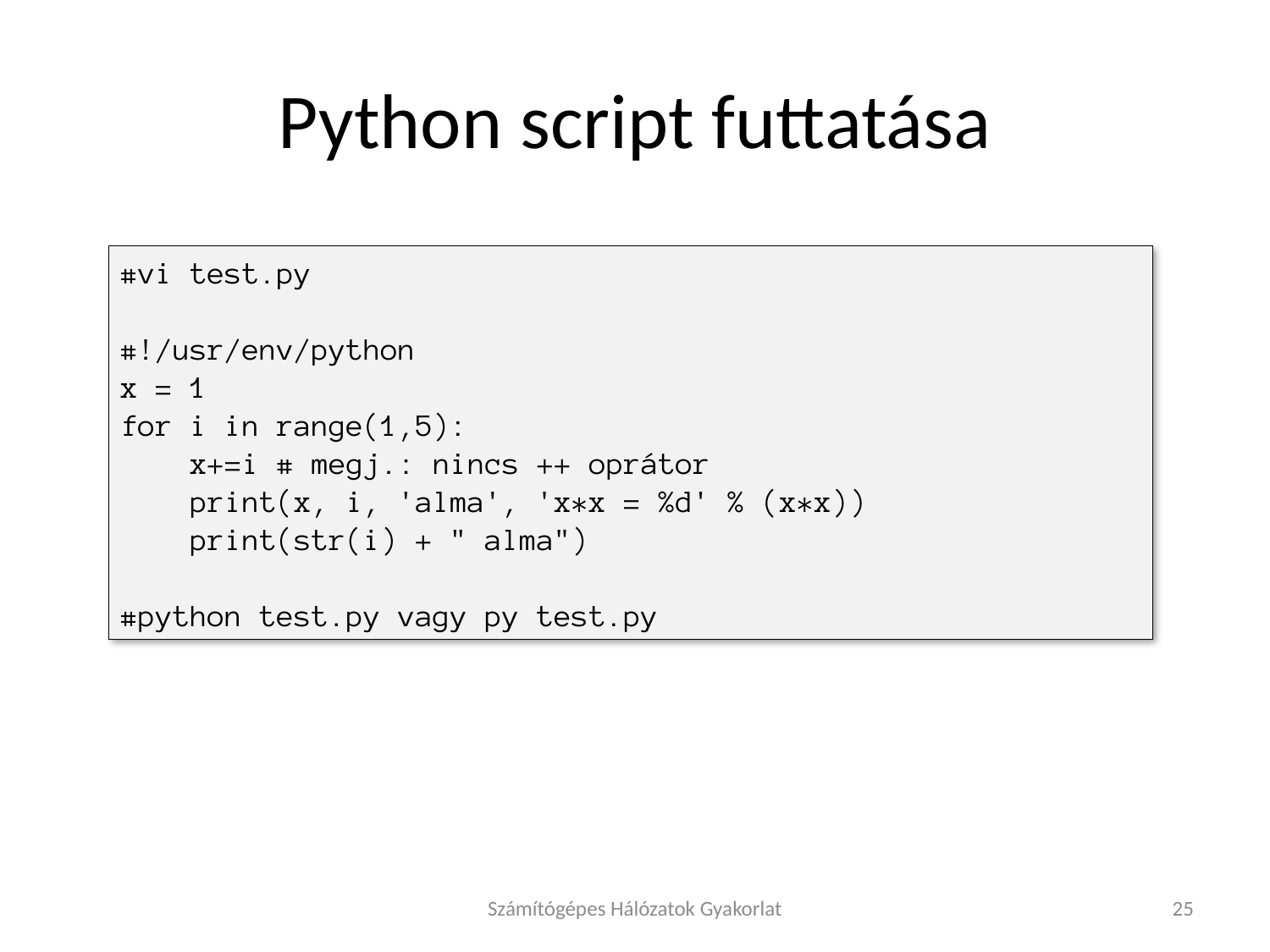

# Python script futtatása
#vi test.py

#!/usr/env/python
x = 1
for i in range(1,5):
    x+=i # megj.: nincs ++ oprátor
    print(x, i, 'alma', 'x*x = %d' % (x*x))
    print(str(i) + " alma")

#python test.py vagy py test.py
Számítógépes Hálózatok Gyakorlat
25